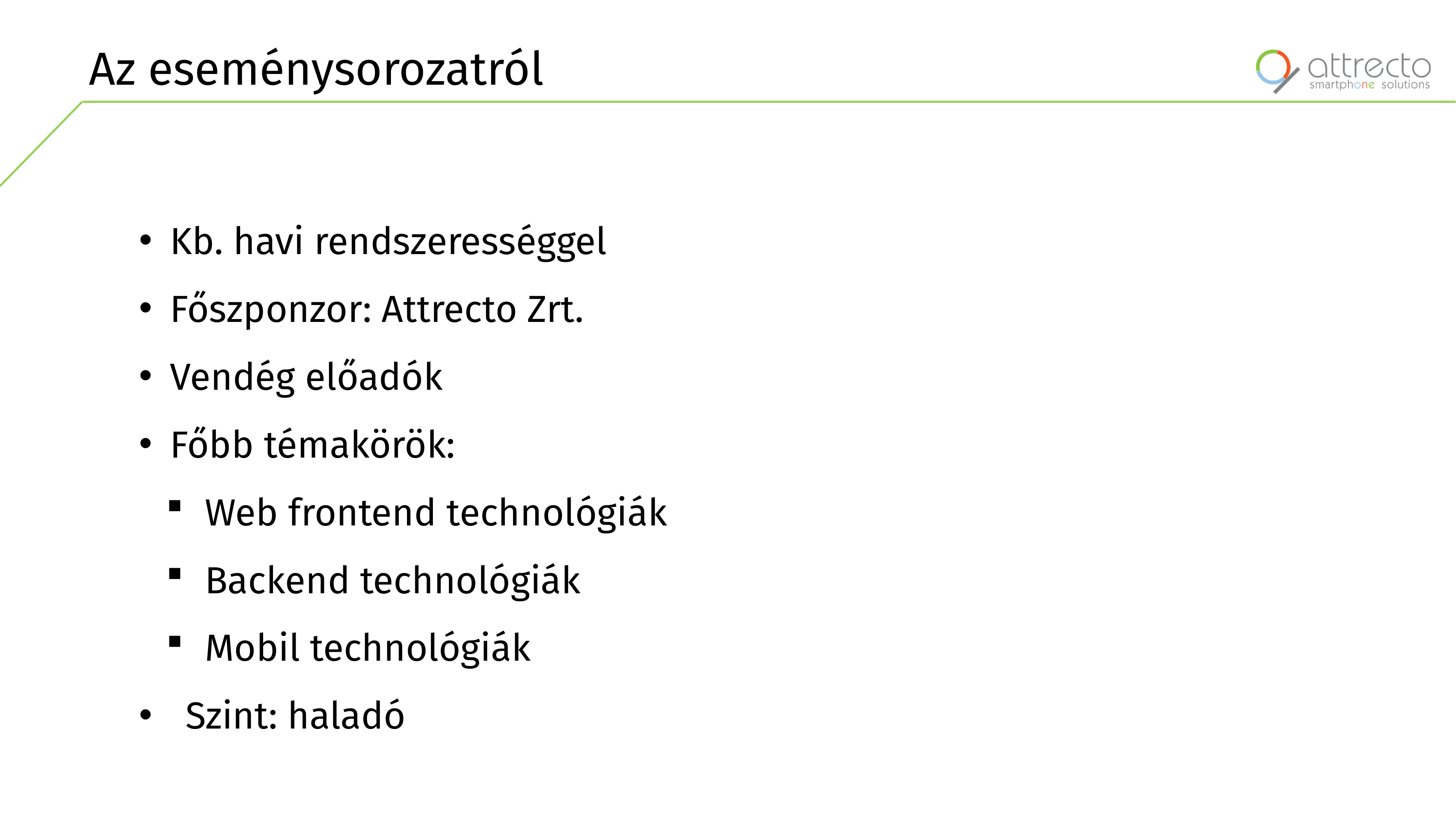

Az eseménysorozatról
Kb. havi rendszerességgel
Főszponzor: Attrecto Zrt.
Vendég előadók
Főbb témakörök:
Web frontend technológiák
Backend technológiák
Mobil technológiák
Szint: haladó